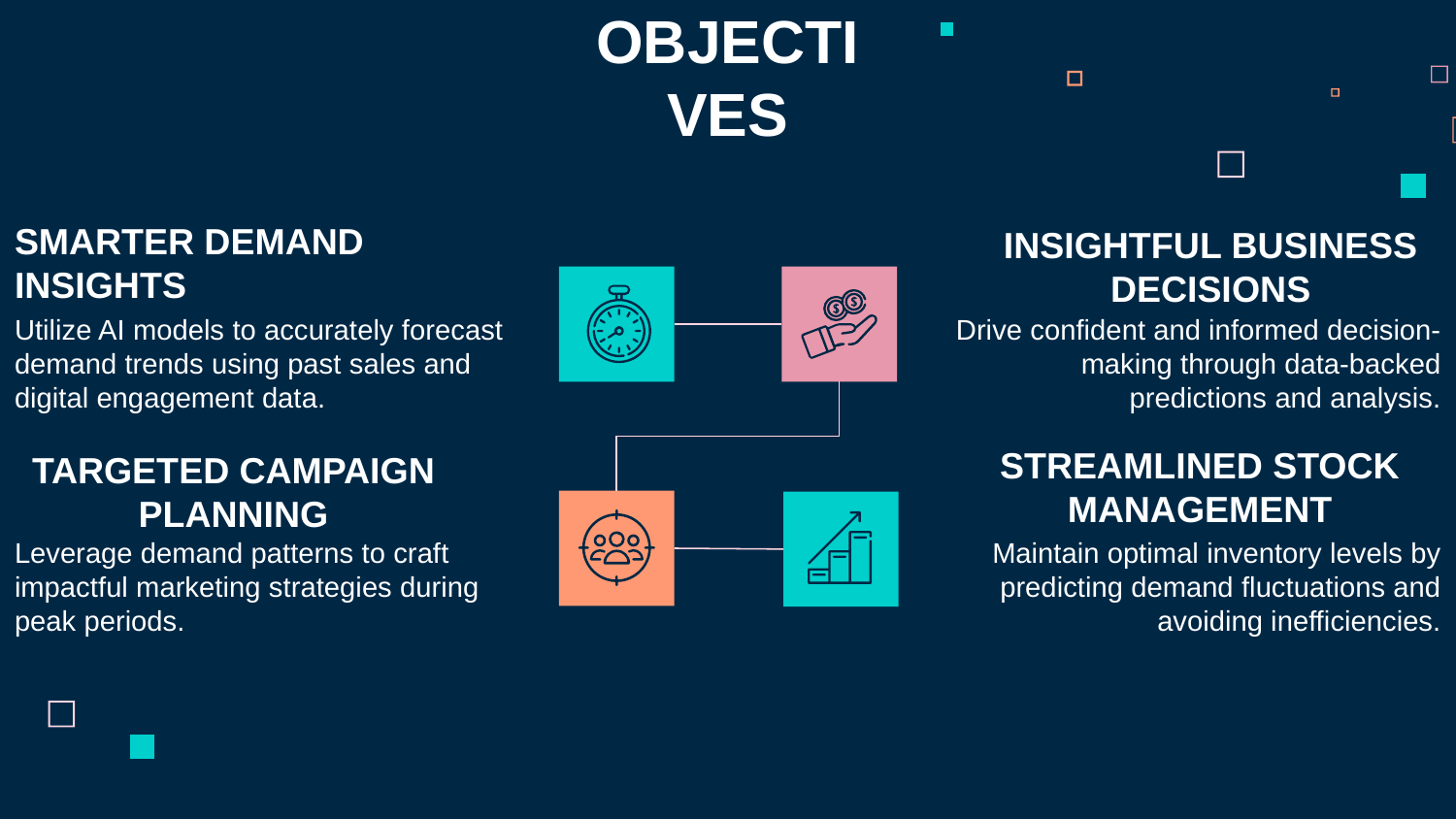

OBJECTIVES
# SMARTER DEMAND INSIGHTS
INSIGHTFUL BUSINESS DECISIONS

Drive confident and informed decision-making through data-backed predictions and analysis.
Utilize AI models to accurately forecast demand trends using past sales and digital engagement data.
STREAMLINED STOCK MANAGEMENT
TARGETED CAMPAIGN PLANNING

Leverage demand patterns to craft impactful marketing strategies during peak periods.
Maintain optimal inventory levels by predicting demand fluctuations and avoiding inefficiencies.